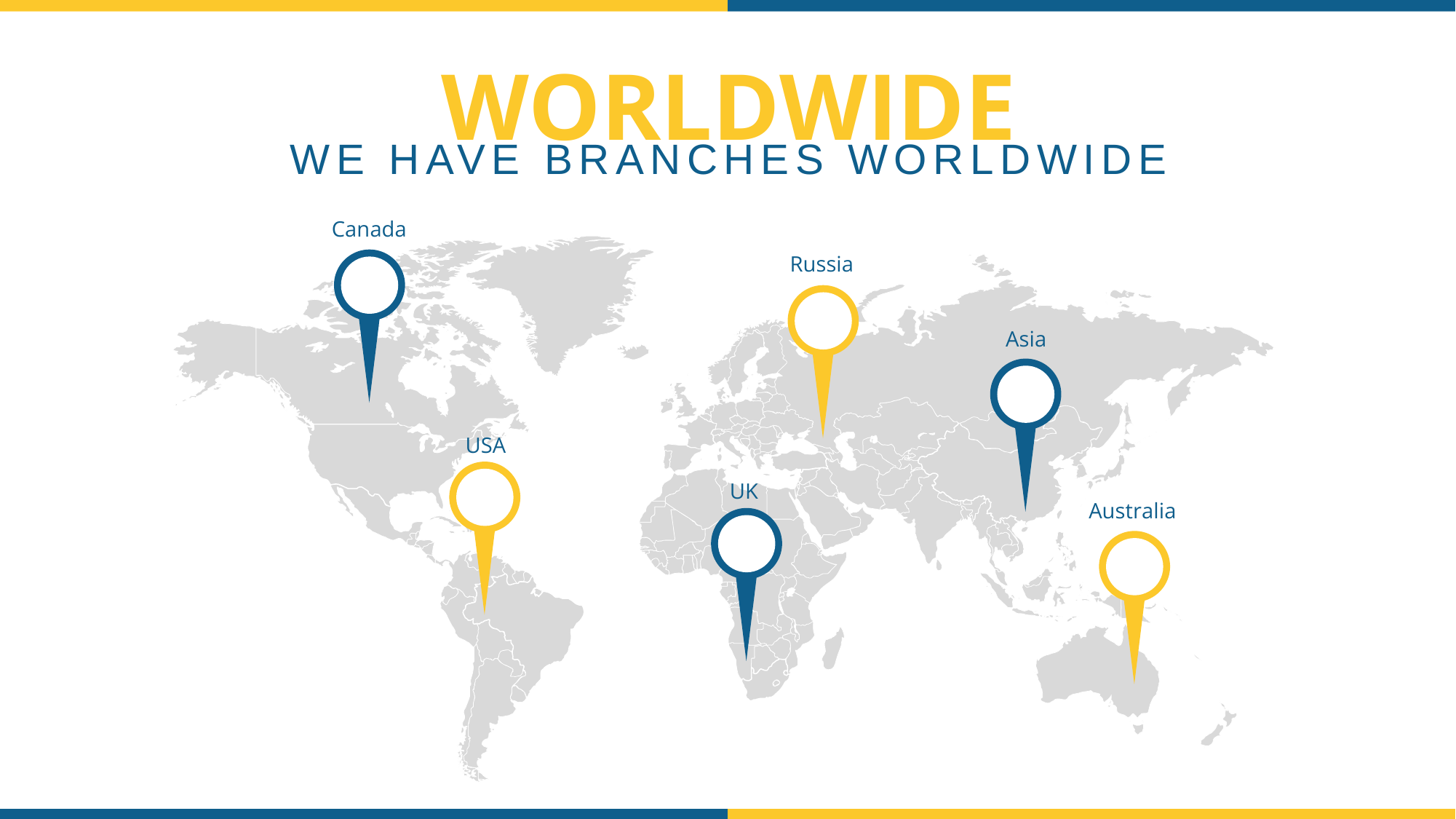

WORLDWIDE
WE HAVE BRANCHES WORLDWIDE
Canada
Russia

Asia

USA
UK

Australia